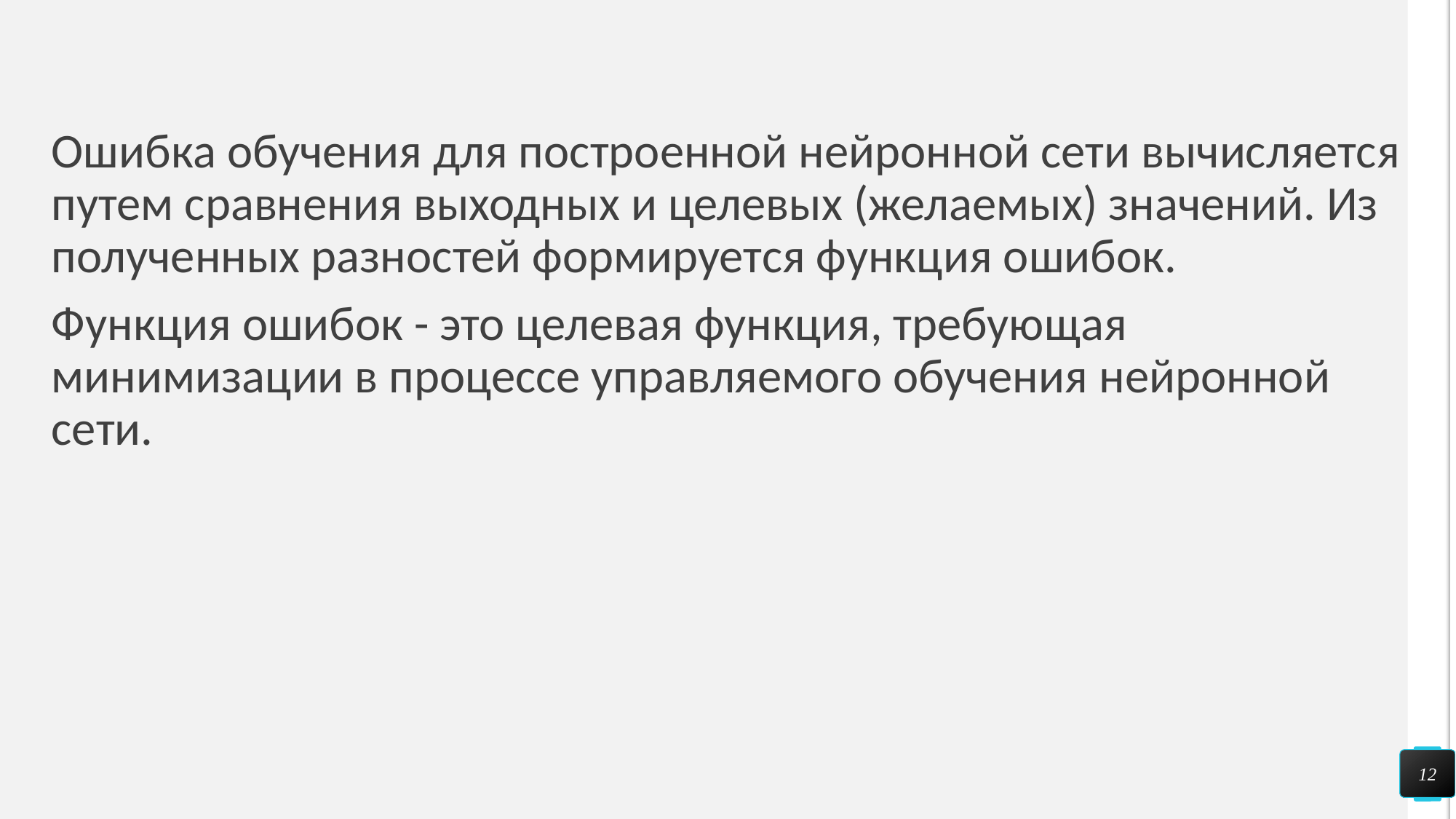

#
Ошибка обучения для построенной нейронной сети вычисляется путем сравнения выходных и целевых (желаемых) значений. Из полученных разностей формируется функция ошибок.
Функция ошибок - это целевая функция, требующая минимизации в процессе управляемого обучения нейронной сети.

12